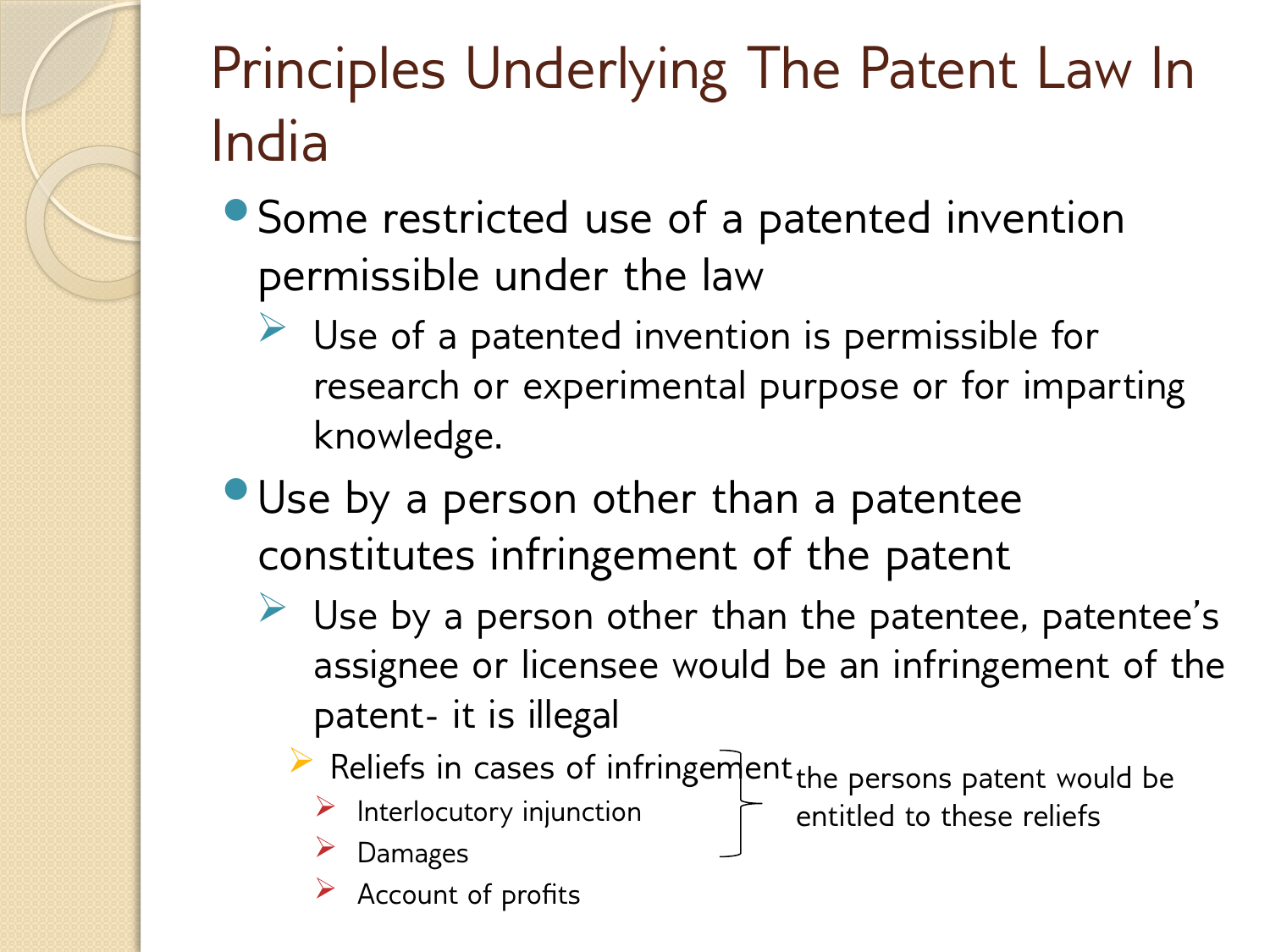

# Principles Underlying The Patent Law In India
Some restricted use of a patented invention permissible under the law
Use of a patented invention is permissible for research or experimental purpose or for imparting knowledge.
Use by a person other than a patentee constitutes infringement of the patent
Use by a person other than the patentee, patentee’s assignee or licensee would be an infringement of the patent- it is illegal
Reliefs in cases of infringement
Interlocutory injunction
Damages
Account of profits

the persons patent would be entitled to these reliefs